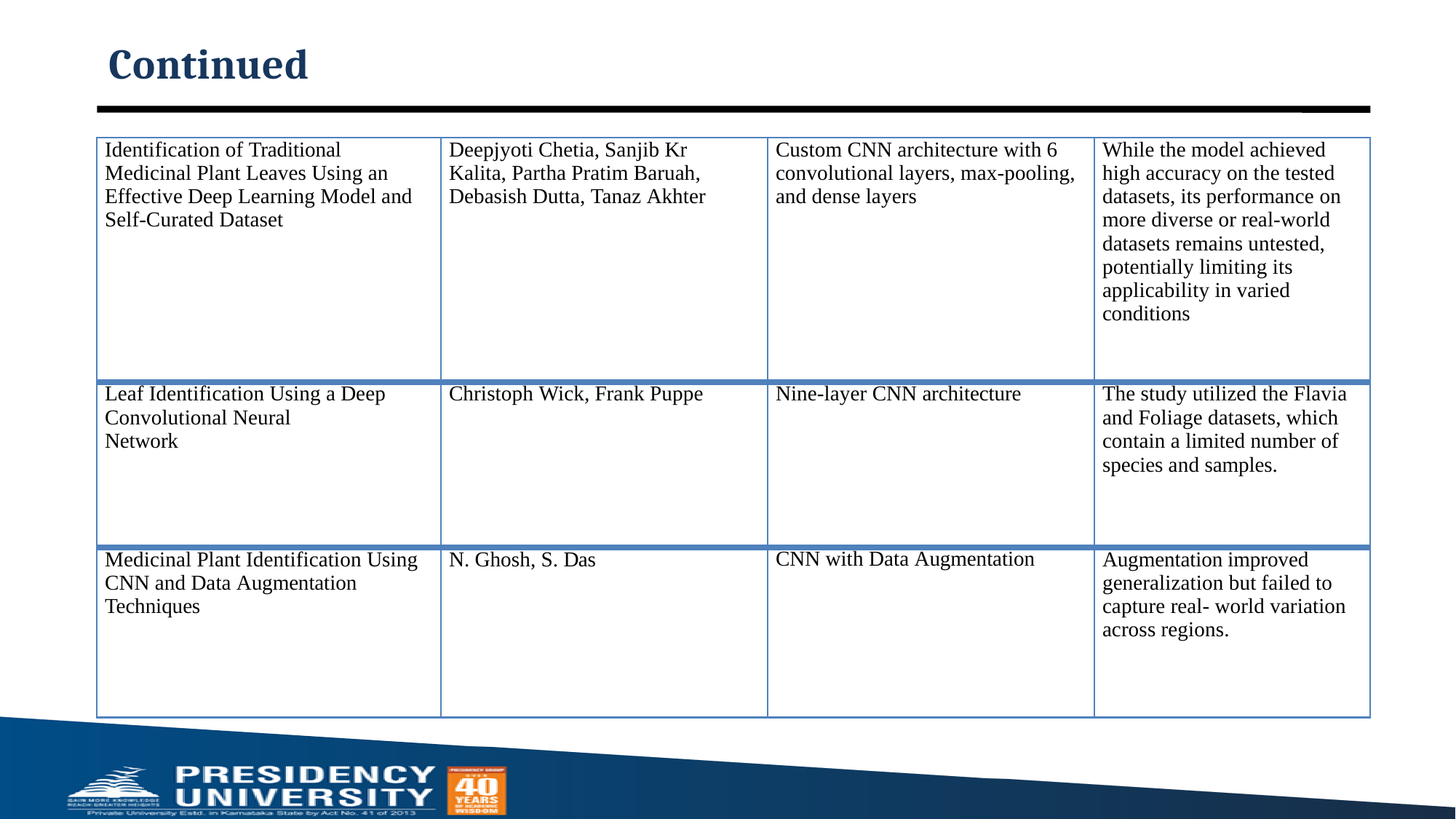

# Continued
| Identification of Traditional Medicinal Plant Leaves Using an Effective Deep Learning Model and Self-Curated Dataset | Deepjyoti Chetia, Sanjib Kr Kalita, Partha Pratim Baruah, Debasish Dutta, Tanaz Akhter | Custom CNN architecture with 6 convolutional layers, max-pooling, and dense layers | While the model achieved high accuracy on the tested datasets, its performance on more diverse or real-world datasets remains untested, potentially limiting its applicability in varied conditions |
| --- | --- | --- | --- |
| Leaf Identification Using a Deep Convolutional Neural Network | Christoph Wick, Frank Puppe | Nine-layer CNN architecture | The study utilized the Flavia and Foliage datasets, which contain a limited number of species and samples. |
| Medicinal Plant Identification Using CNN and Data Augmentation Techniques | N. Ghosh, S. Das | CNN with Data Augmentation | Augmentation improved generalization but failed to capture real- world variation across regions. |
| --- | --- | --- | --- |